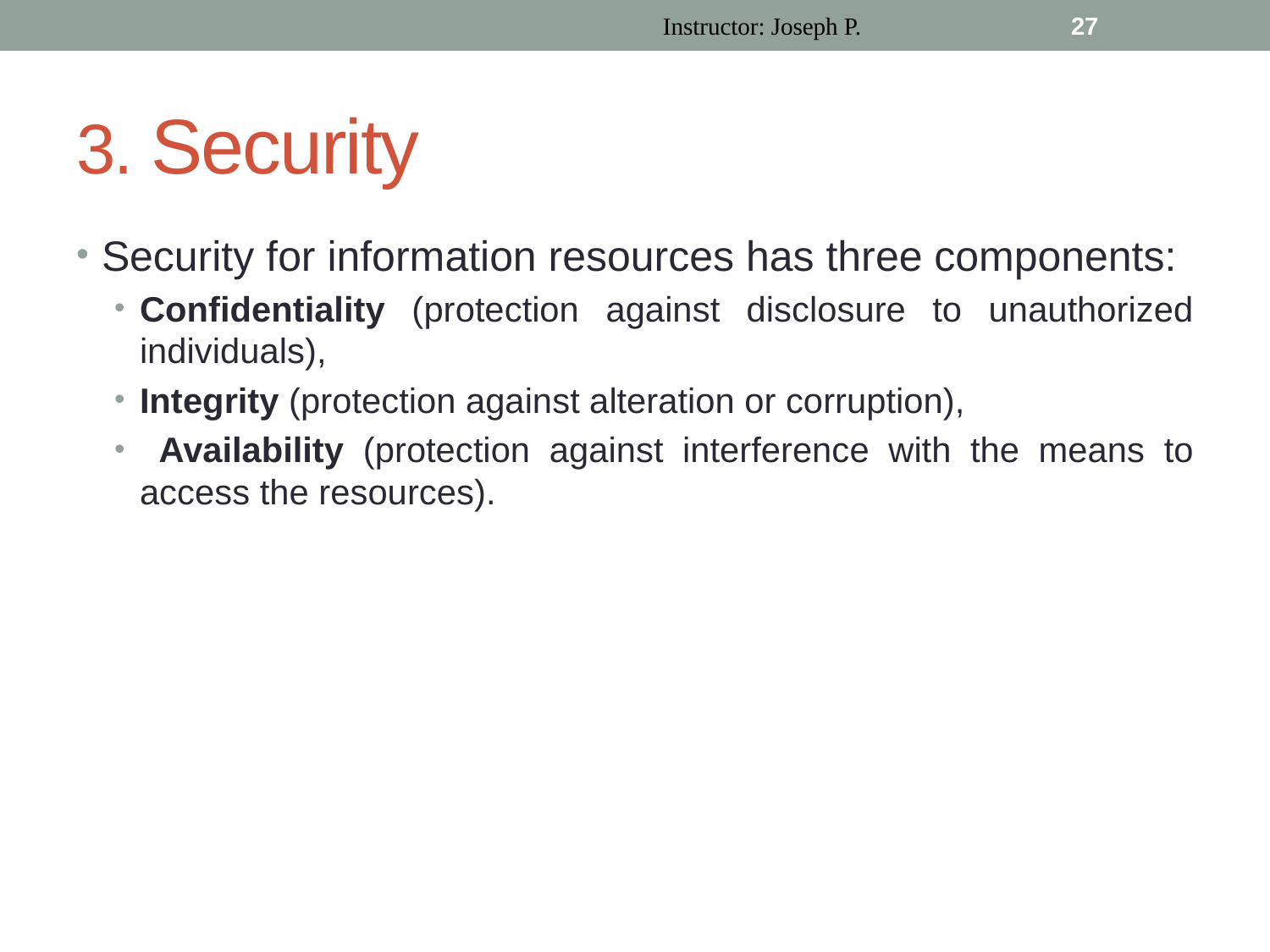

Instructor: Joseph P.
27
# 3. Security
Security for information resources has three components:
Confidentiality (protection against disclosure to unauthorized individuals),
Integrity (protection against alteration or corruption),
 Availability (protection against interference with the means to access the resources).